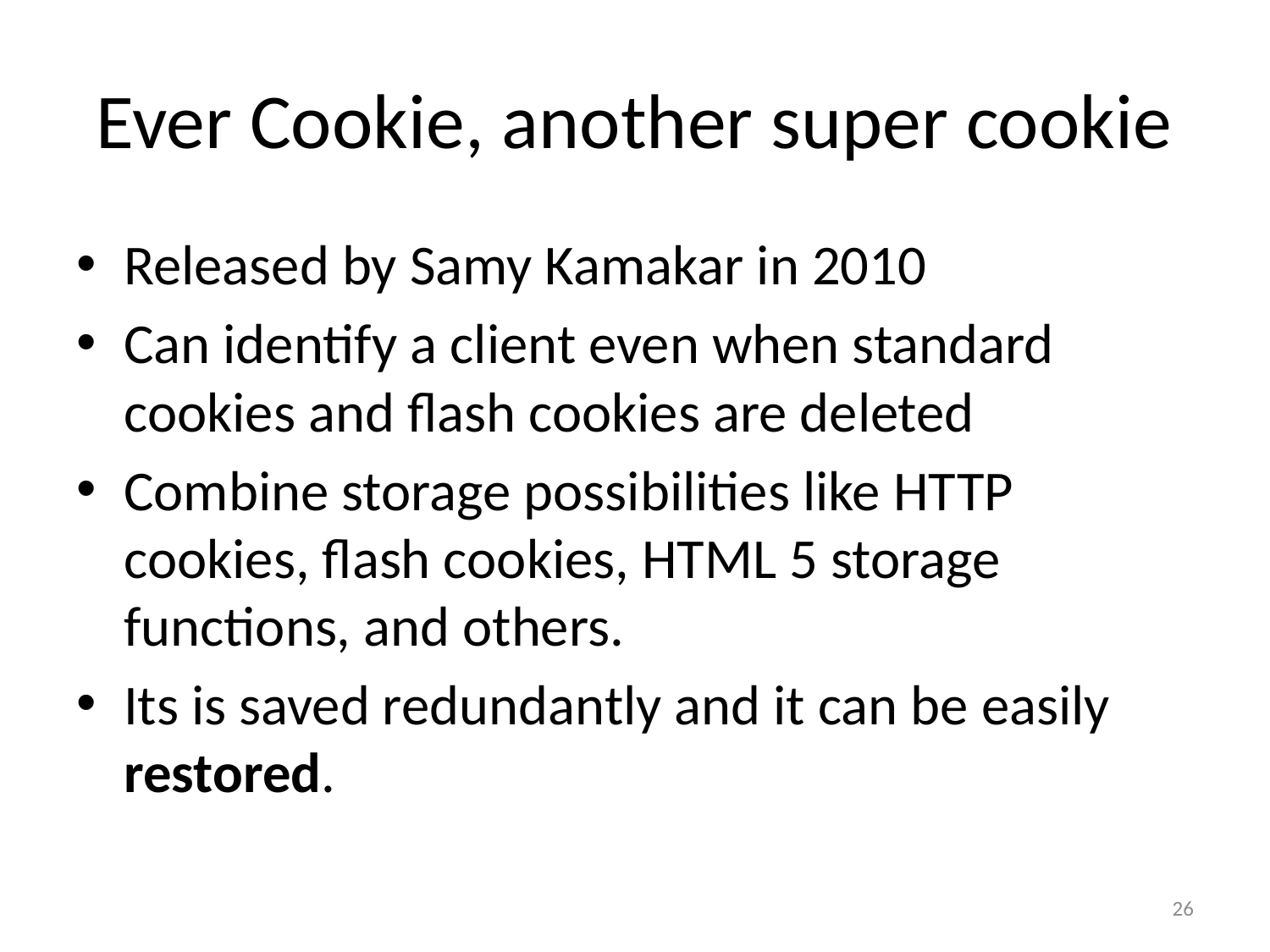

# Ever Cookie, another super cookie
Released by Samy Kamakar in 2010
Can identify a client even when standard cookies and flash cookies are deleted
Combine storage possibilities like HTTP cookies, flash cookies, HTML 5 storage functions, and others.
Its is saved redundantly and it can be easily restored.
26